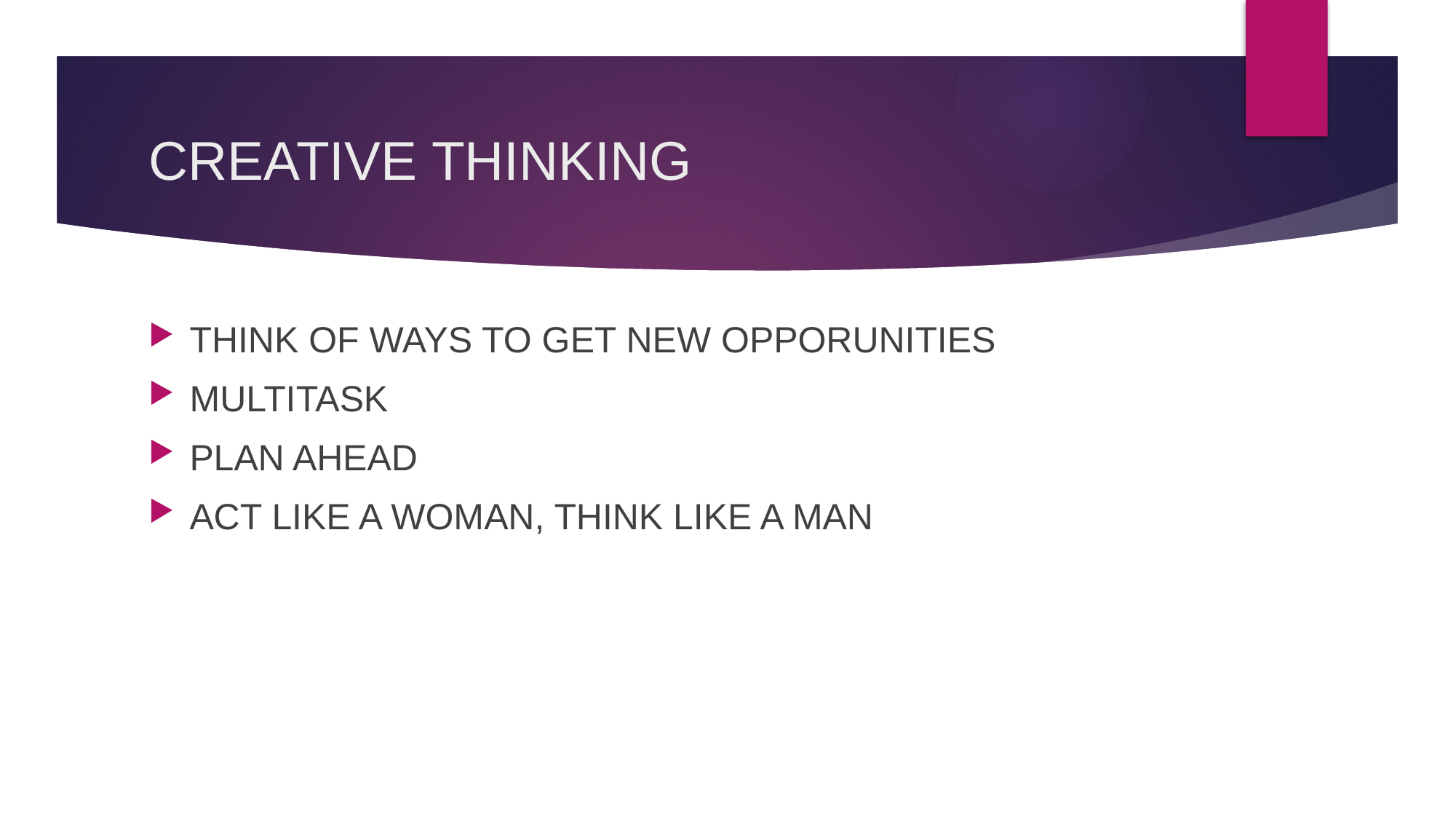

# CREATIVE THINKING
THINK OF WAYS TO GET NEW OPPORUNITIES
MULTITASK
PLAN AHEAD
ACT LIKE A WOMAN, THINK LIKE A MAN